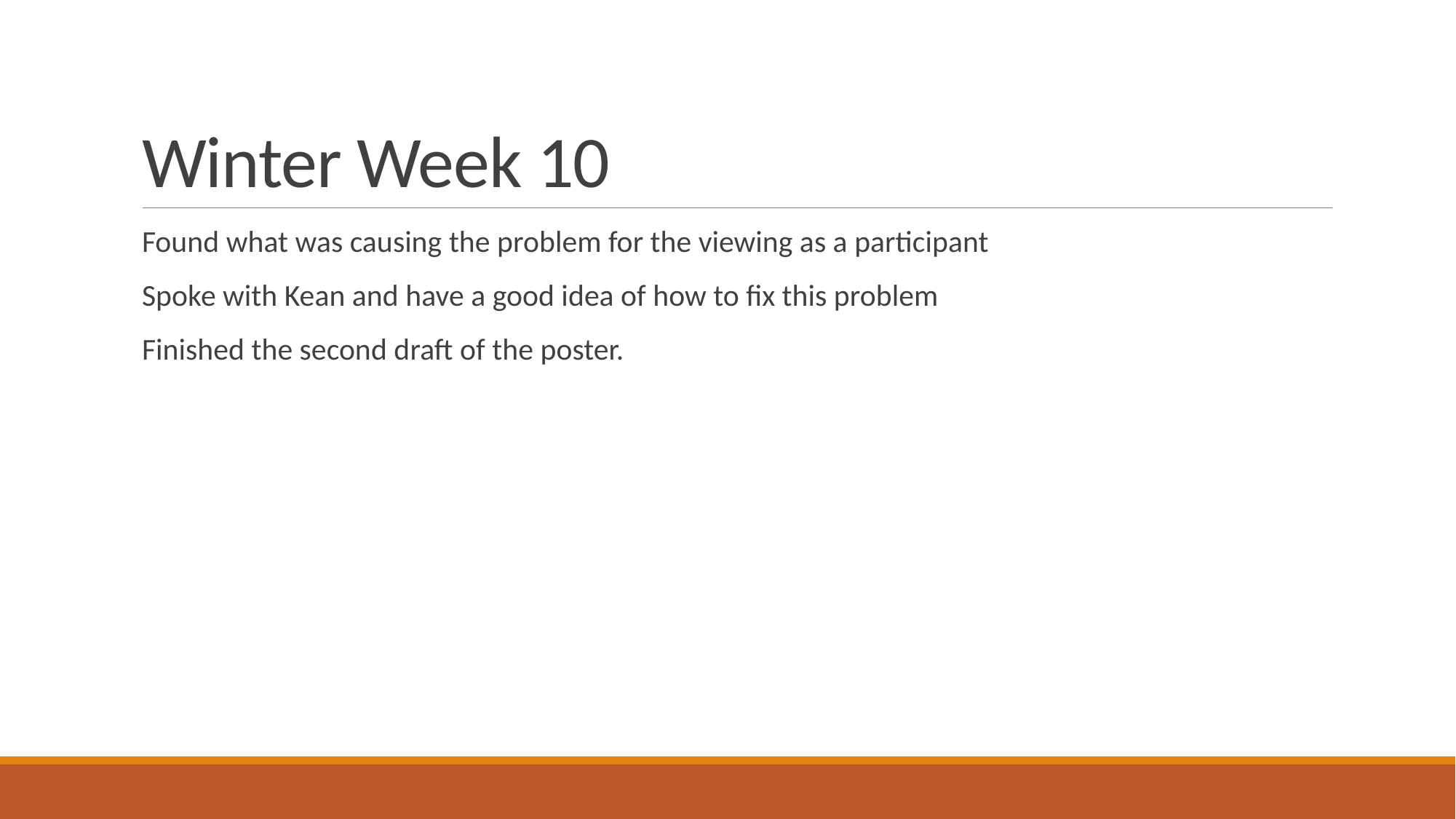

# Winter Week 10
Found what was causing the problem for the viewing as a participant
Spoke with Kean and have a good idea of how to fix this problem
Finished the second draft of the poster.